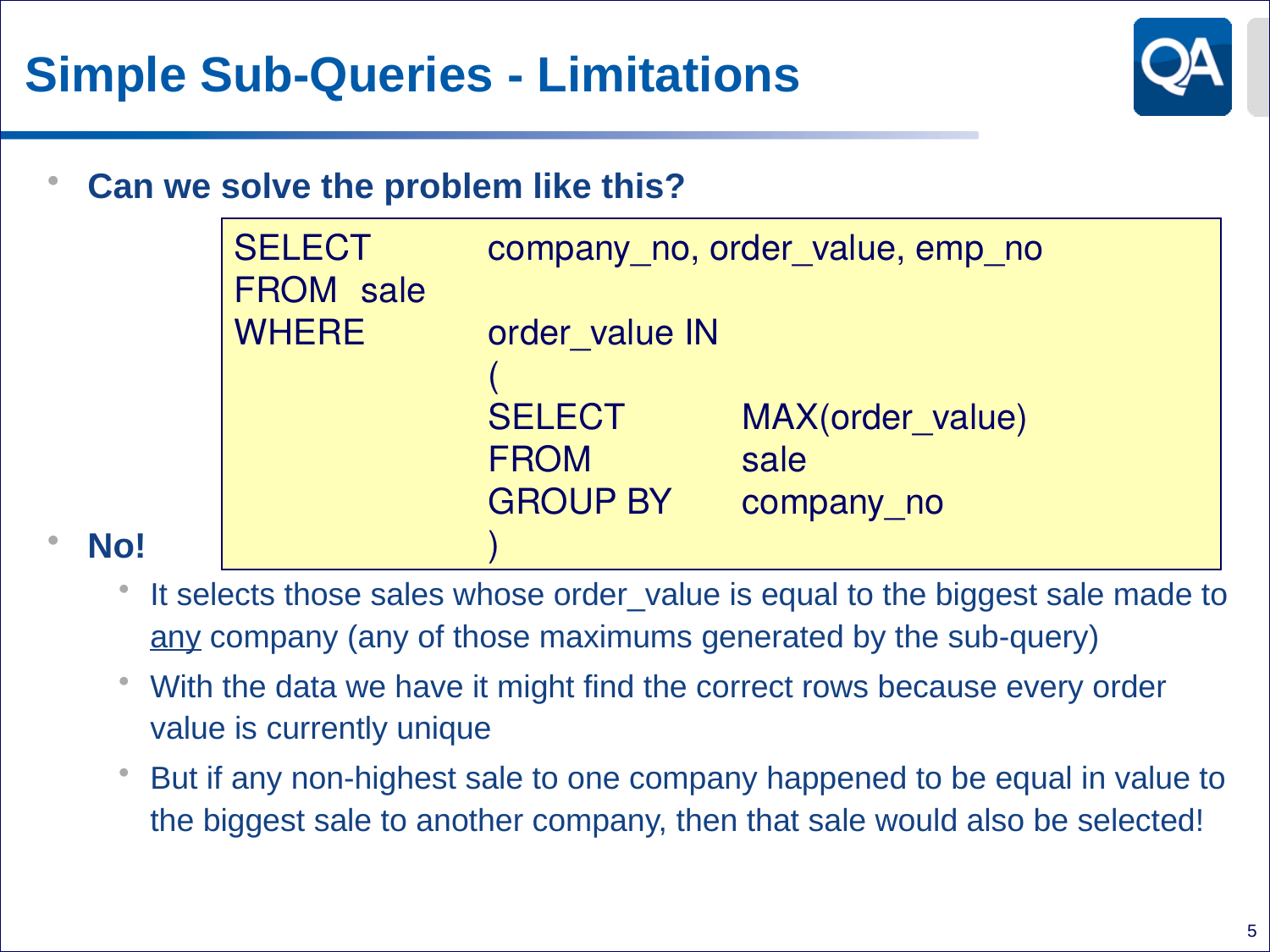

# Simple Sub-Queries - Limitations

Can we solve the problem like this?

No!
It selects those sales whose order_value is equal to the biggest sale made to any company (any of those maximums generated by the sub-query)
With the data we have it might find the correct rows because every order value is currently unique
But if any non-highest sale to one company happened to be equal in value to the biggest sale to another company, then that sale would also be selected!
SELECT 	company_no, order_value, emp_no
FROM 	sale
WHERE	order_value IN
		(
		SELECT 	MAX(order_value)
		FROM		sale
		GROUP BY	company_no
		)